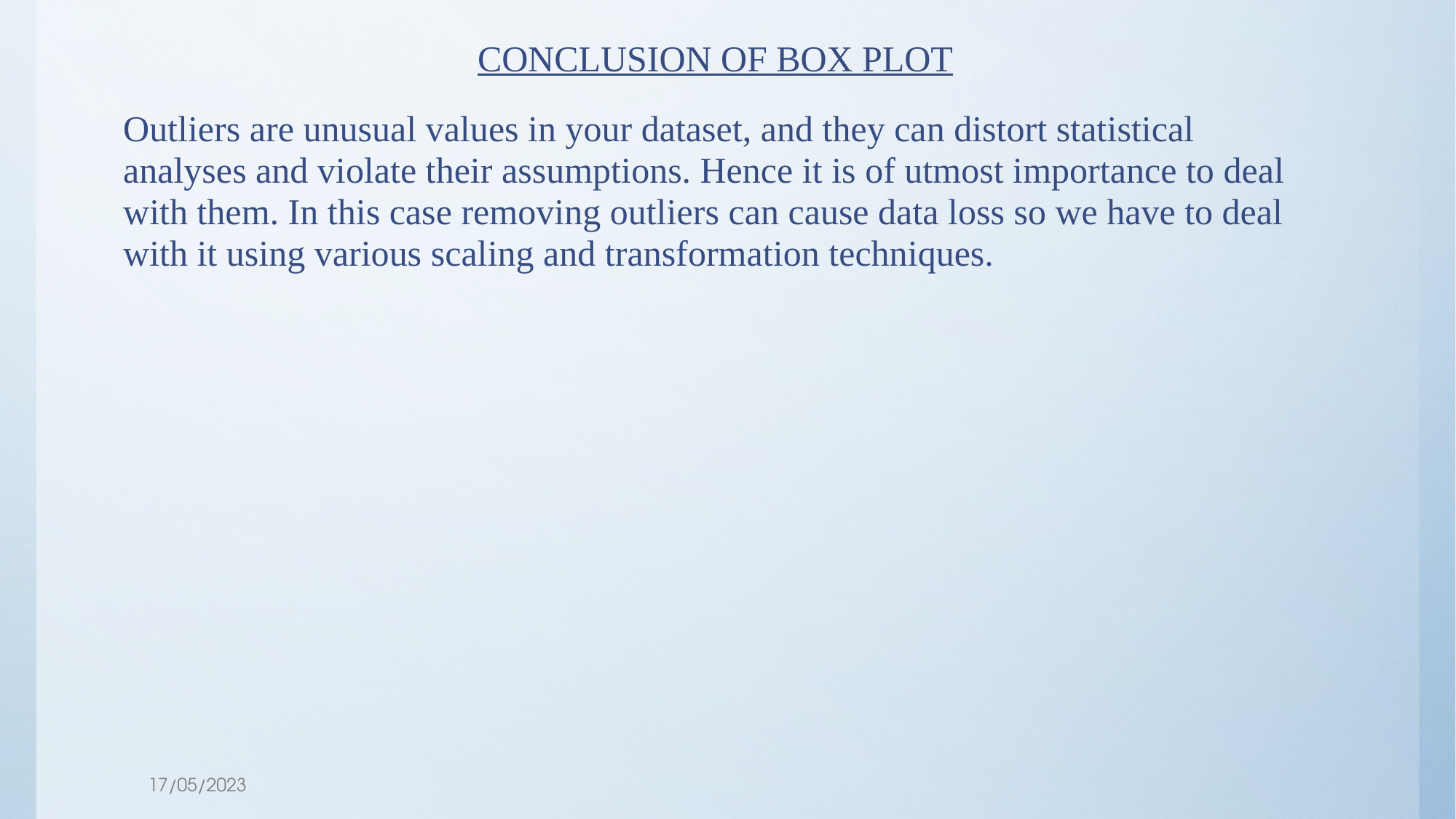

CONCLUSION OF BOX PLOT
Outliers are unusual values in your dataset, and they can distort statistical analyses and violate their assumptions. Hence it is of utmost importance to deal with them. In this case removing outliers can cause data loss so we have to deal with it using various scaling and transformation techniques.
17/05/2023